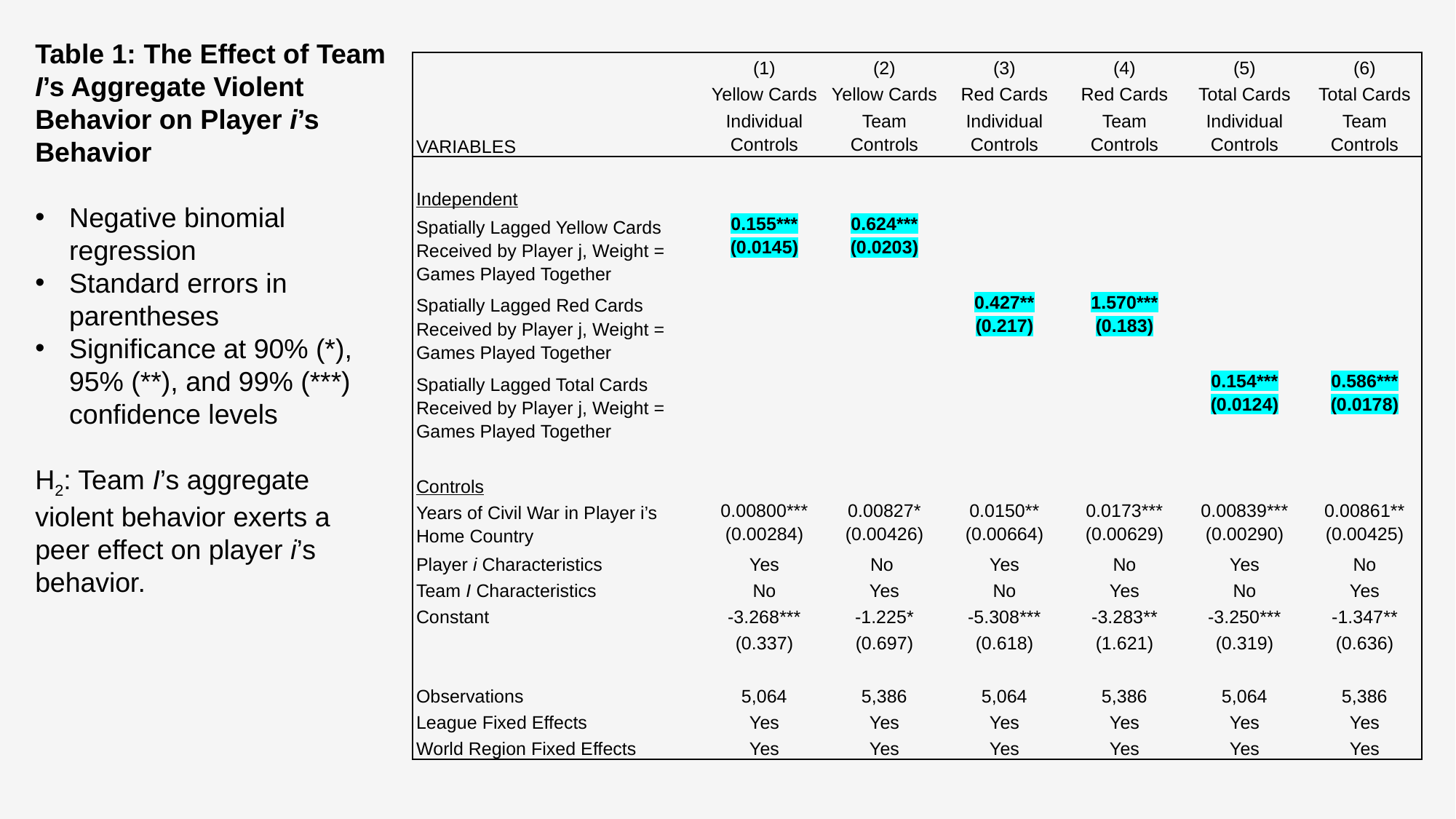

Table 1: The Effect of Team I’s Aggregate Violent Behavior on Player i’s Behavior

Negative binomial regression
Standard errors in parentheses
Significance at 90% (*), 95% (**), and 99% (***) confidence levels

H2: Team I’s aggregate violent behavior exerts a peer effect on player i’s behavior.
|  | (1) | (2) | (3) | (4) | (5) | (6) |
| --- | --- | --- | --- | --- | --- | --- |
|  | Yellow Cards | Yellow Cards | Red Cards | Red Cards | Total Cards | Total Cards |
| VARIABLES | Individual Controls | Team Controls | Individual Controls | Team Controls | Individual Controls | Team Controls |
|  |  |  |  |  |  |  |
| Independent |  |  |  |  |  |  |
| Spatially Lagged Yellow Cards Received by Player j, Weight = Games Played Together | 0.155\*\*\* (0.0145) | 0.624\*\*\* (0.0203) |  |  |  |  |
| Spatially Lagged Red Cards Received by Player j, Weight = Games Played Together |  |  | 0.427\*\* (0.217) | 1.570\*\*\* (0.183) |  |  |
| Spatially Lagged Total Cards Received by Player j, Weight = Games Played Together |  |  |  |  | 0.154\*\*\* (0.0124) | 0.586\*\*\* (0.0178) |
|  |  |  |  |  |  |  |
| Controls |  |  |  |  |  |  |
| Years of Civil War in Player i’s Home Country | 0.00800\*\*\* (0.00284) | 0.00827\* (0.00426) | 0.0150\*\* (0.00664) | 0.0173\*\*\* (0.00629) | 0.00839\*\*\* (0.00290) | 0.00861\*\* (0.00425) |
| Player i Characteristics | Yes | No | Yes | No | Yes | No |
| Team I Characteristics | No | Yes | No | Yes | No | Yes |
| Constant | -3.268\*\*\* | -1.225\* | -5.308\*\*\* | -3.283\*\* | -3.250\*\*\* | -1.347\*\* |
|  | (0.337) | (0.697) | (0.618) | (1.621) | (0.319) | (0.636) |
|  |  |  |  |  |  |  |
| Observations | 5,064 | 5,386 | 5,064 | 5,386 | 5,064 | 5,386 |
| League Fixed Effects | Yes | Yes | Yes | Yes | Yes | Yes |
| World Region Fixed Effects | Yes | Yes | Yes | Yes | Yes | Yes |